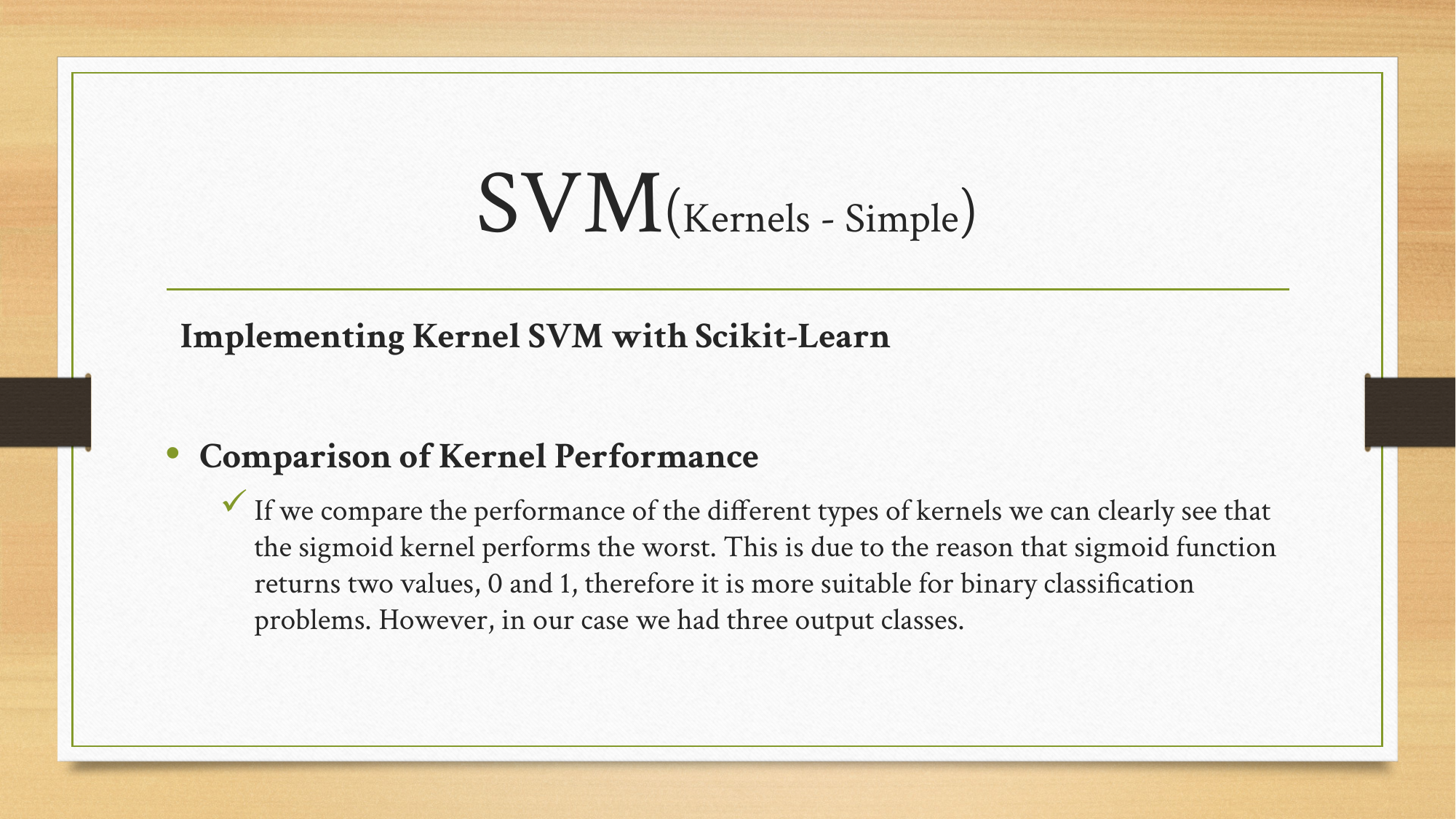

# SVM(Kernels - Simple)
  Implementing Kernel SVM with Scikit-Learn

Comparison of Kernel Performance
If we compare the performance of the different types of kernels we can clearly see that the sigmoid kernel performs the worst. This is due to the reason that sigmoid function returns two values, 0 and 1, therefore it is more suitable for binary classification problems. However, in our case we had three output classes.